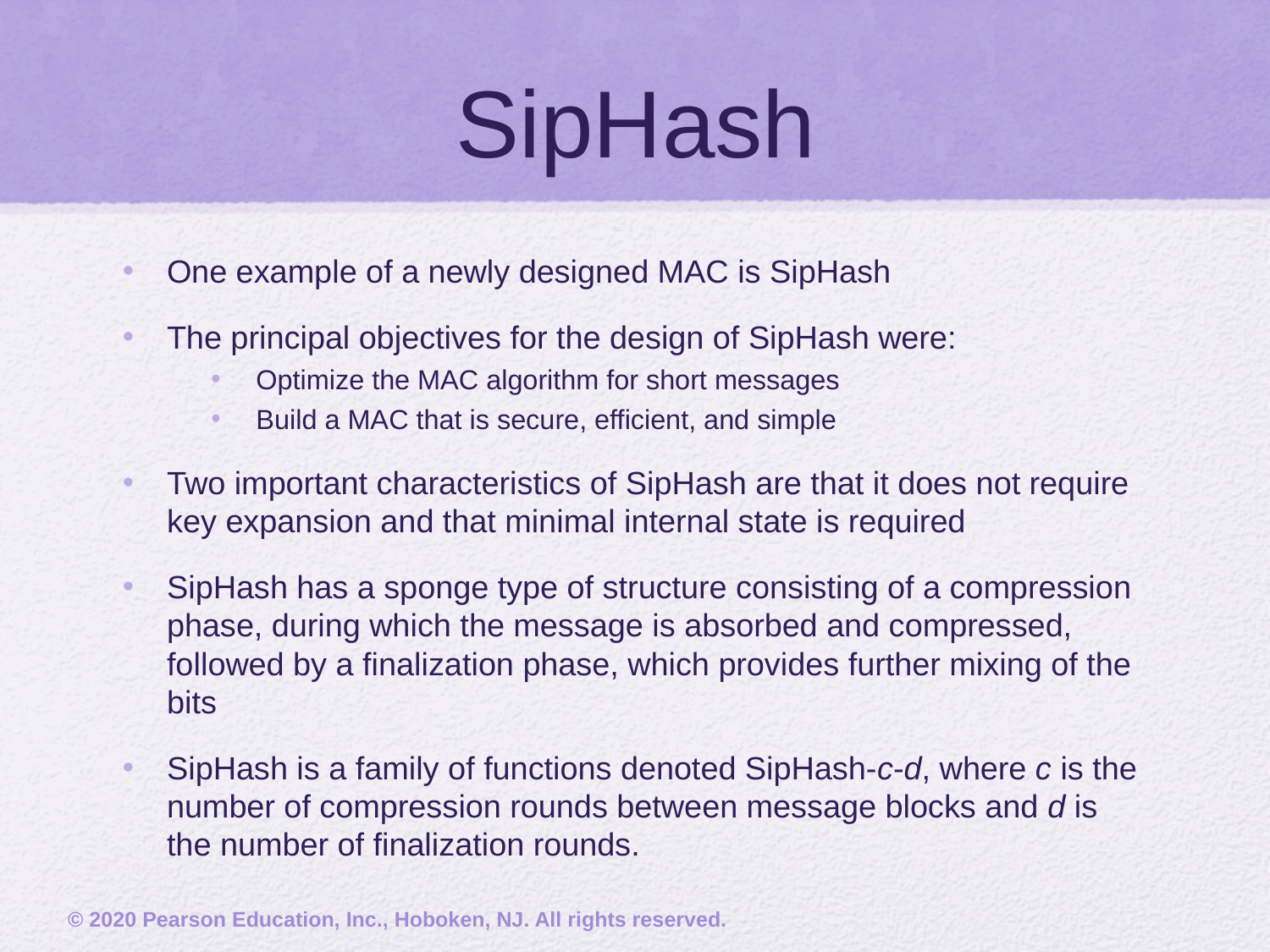

# SipHash
One example of a newly designed MAC is SipHash
The principal objectives for the design of SipHash were:
Optimize the MAC algorithm for short messages
Build a MAC that is secure, efficient, and simple
Two important characteristics of SipHash are that it does not require key expansion and that minimal internal state is required
SipHash has a sponge type of structure consisting of a compression phase, during which the message is absorbed and compressed, followed by a finalization phase, which provides further mixing of the bits
SipHash is a family of functions denoted SipHash-c-d, where c is the number of compression rounds between message blocks and d is the number of finalization rounds.
© 2020 Pearson Education, Inc., Hoboken, NJ. All rights reserved.